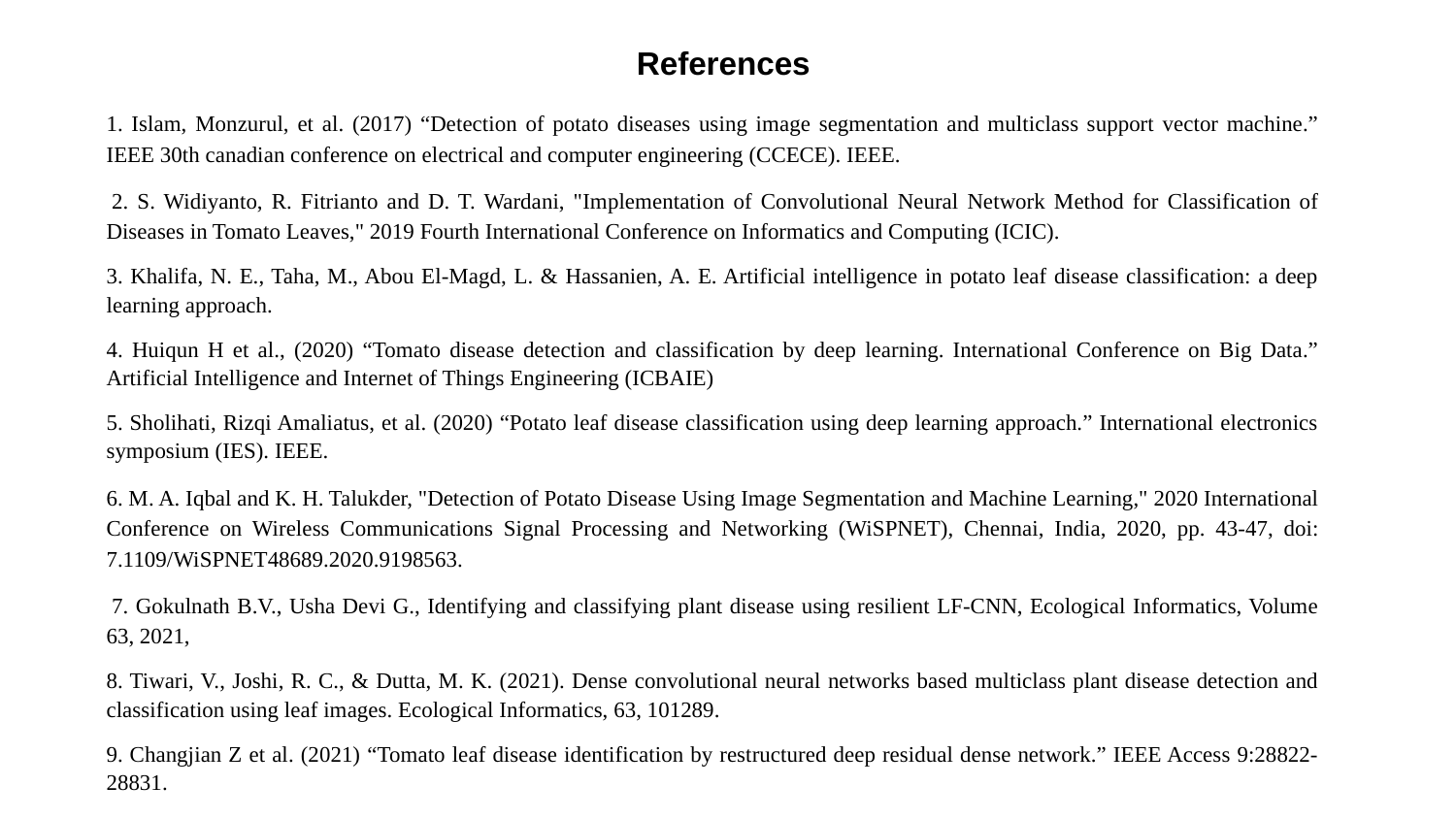

References
1. Islam, Monzurul, et al. (2017) “Detection of potato diseases using image segmentation and multiclass support vector machine.” IEEE 30th canadian conference on electrical and computer engineering (CCECE). IEEE.
 2. S. Widiyanto, R. Fitrianto and D. T. Wardani, "Implementation of Convolutional Neural Network Method for Classification of Diseases in Tomato Leaves," 2019 Fourth International Conference on Informatics and Computing (ICIC).
3. Khalifa, N. E., Taha, M., Abou El-Magd, L. & Hassanien, A. E. Artificial intelligence in potato leaf disease classification: a deep learning approach.
4. Huiqun H et al., (2020) “Tomato disease detection and classification by deep learning. International Conference on Big Data.” Artificial Intelligence and Internet of Things Engineering (ICBAIE)
5. Sholihati, Rizqi Amaliatus, et al. (2020) “Potato leaf disease classification using deep learning approach.” International electronics symposium (IES). IEEE.
6. M. A. Iqbal and K. H. Talukder, "Detection of Potato Disease Using Image Segmentation and Machine Learning," 2020 International Conference on Wireless Communications Signal Processing and Networking (WiSPNET), Chennai, India, 2020, pp. 43-47, doi: 7.1109/WiSPNET48689.2020.9198563.
 7. Gokulnath B.V., Usha Devi G., Identifying and classifying plant disease using resilient LF-CNN, Ecological Informatics, Volume 63, 2021,
8. Tiwari, V., Joshi, R. C., & Dutta, M. K. (2021). Dense convolutional neural networks based multiclass plant disease detection and classification using leaf images. Ecological Informatics, 63, 101289.
9. Changjian Z et al. (2021) “Tomato leaf disease identification by restructured deep residual dense network.” IEEE Access 9:28822-28831.